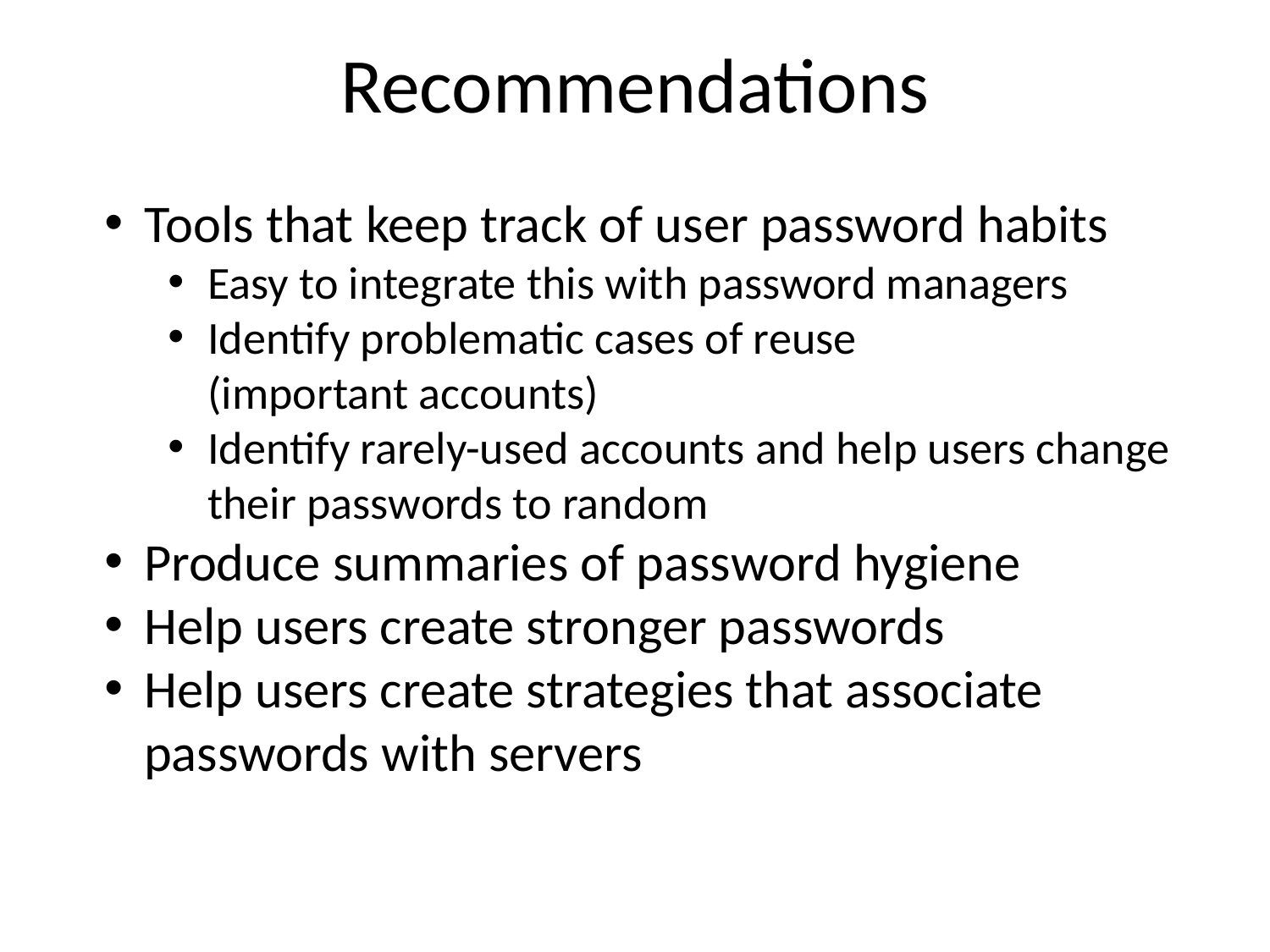

# Recommendations
Tools that keep track of user password habits
Easy to integrate this with password managers
Identify problematic cases of reuse
(important accounts)
Identify rarely-used accounts and help users change their passwords to random
Produce summaries of password hygiene
Help users create stronger passwords
Help users create strategies that associate passwords with servers